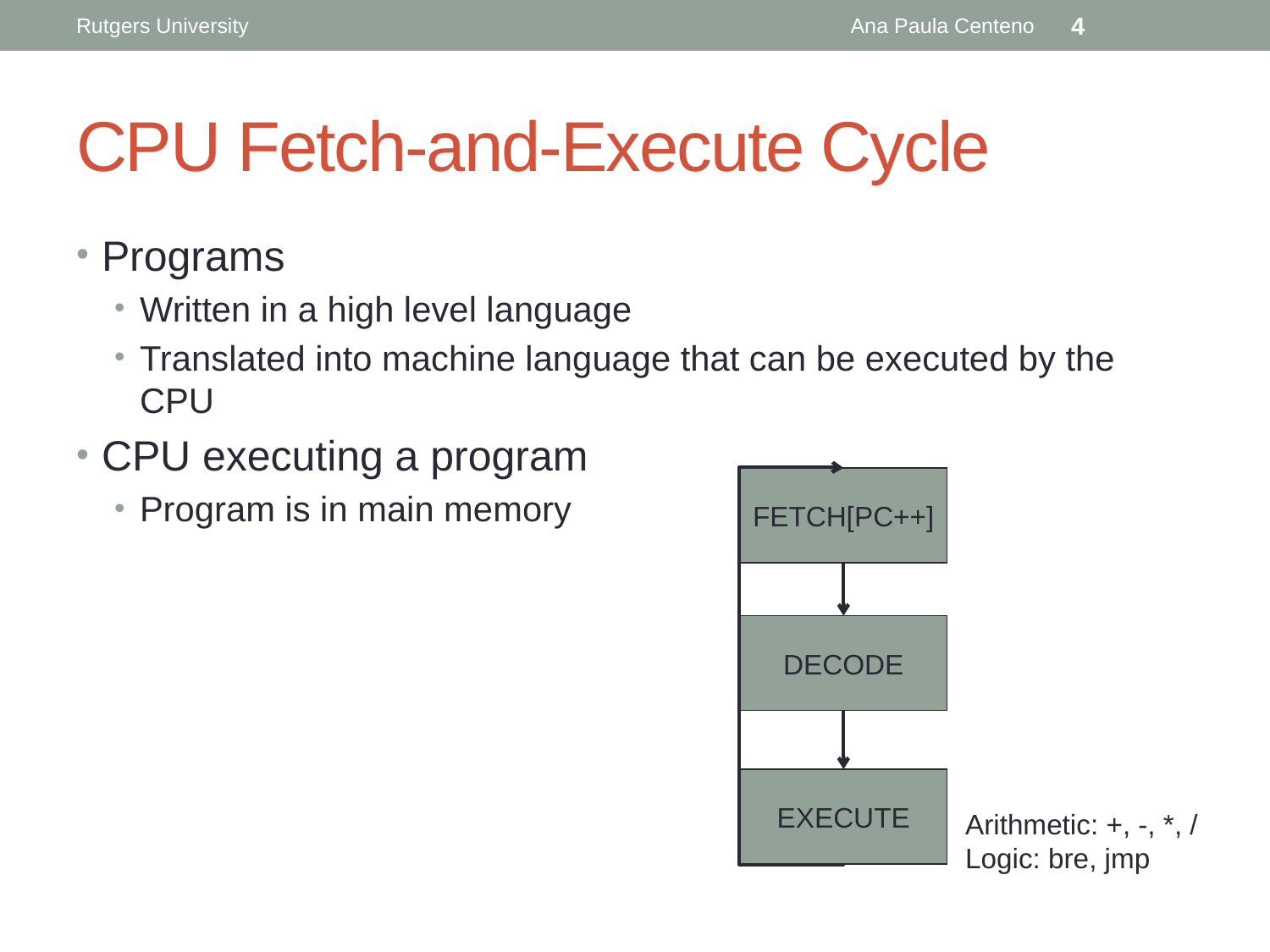

Rutgers University
Ana Paula Centeno
4
# CPU Fetch-and-Execute Cycle
Programs
Written in a high level language
Translated into machine language that can be executed by the CPU
CPU executing a program
Program is in main memory
FETCH[PC++]
DECODE
EXECUTE
Arithmetic: +, -, *, /
Logic: bre, jmp